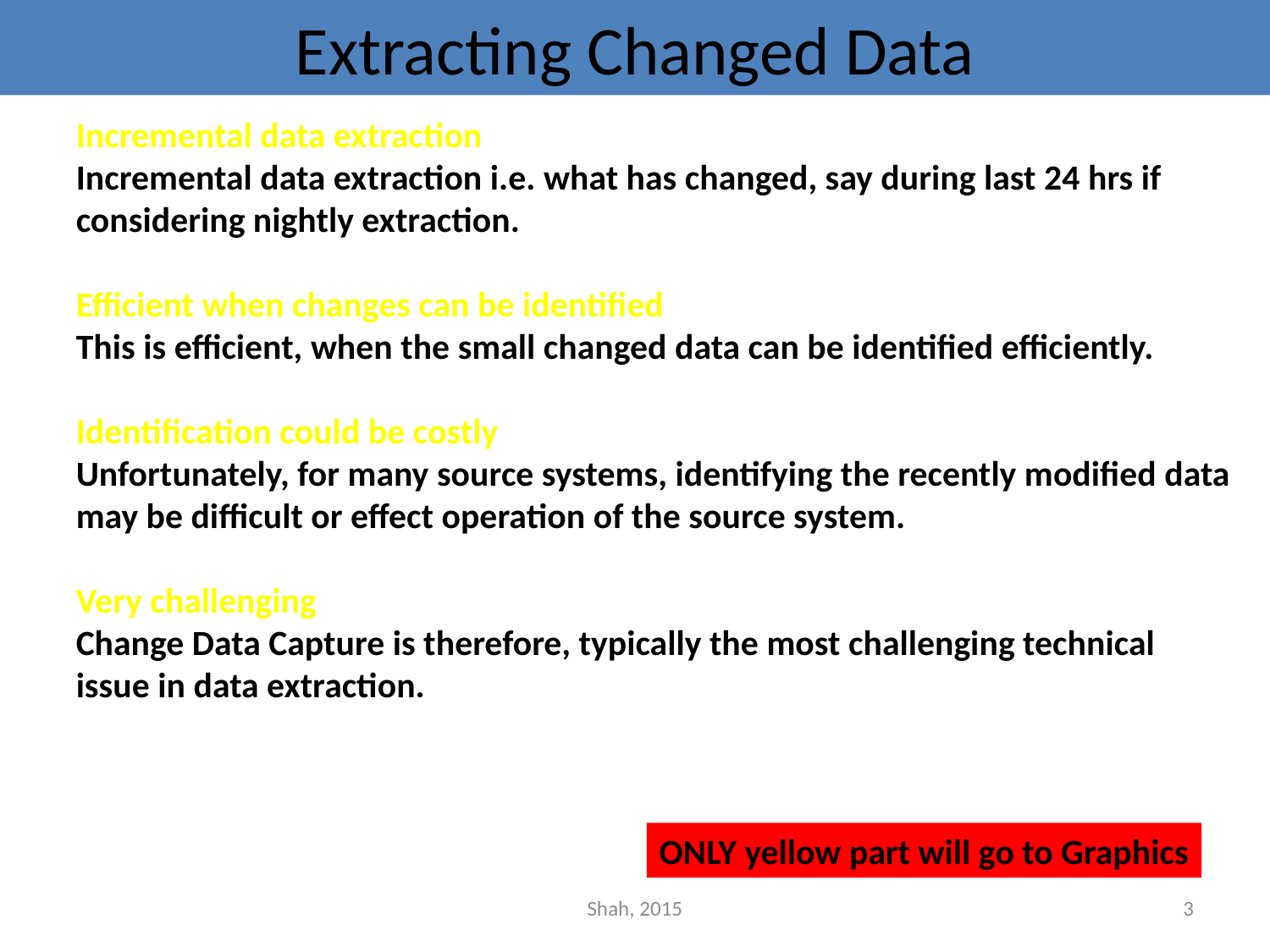

# Extracting Changed Data
Incremental data extraction
Incremental data extraction i.e. what has changed, say during last 24 hrs if considering nightly extraction.

Efficient when changes can be identified
This is efficient, when the small changed data can be identified efficiently.

Identification could be costly
Unfortunately, for many source systems, identifying the recently modified data may be difficult or effect operation of the source system.

Very challenging
Change Data Capture is therefore, typically the most challenging technical issue in data extraction.

ONLY yellow part will go to Graphics
Shah, 2015
3